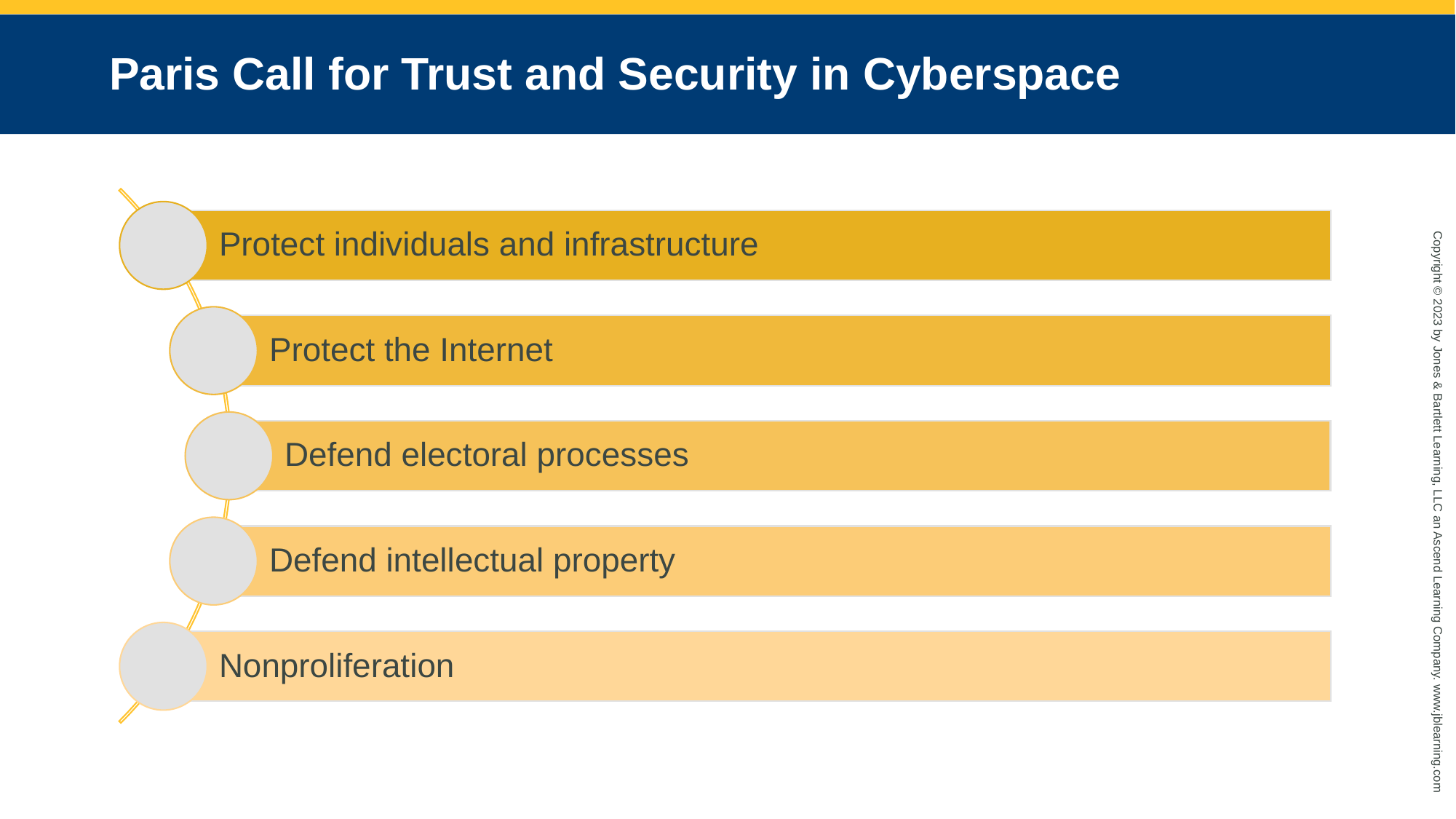

# Paris Call for Trust and Security in Cyberspace
Protect individuals and infrastructure
Protect the Internet
Defend electoral processes
Defend intellectual property
Nonproliferation